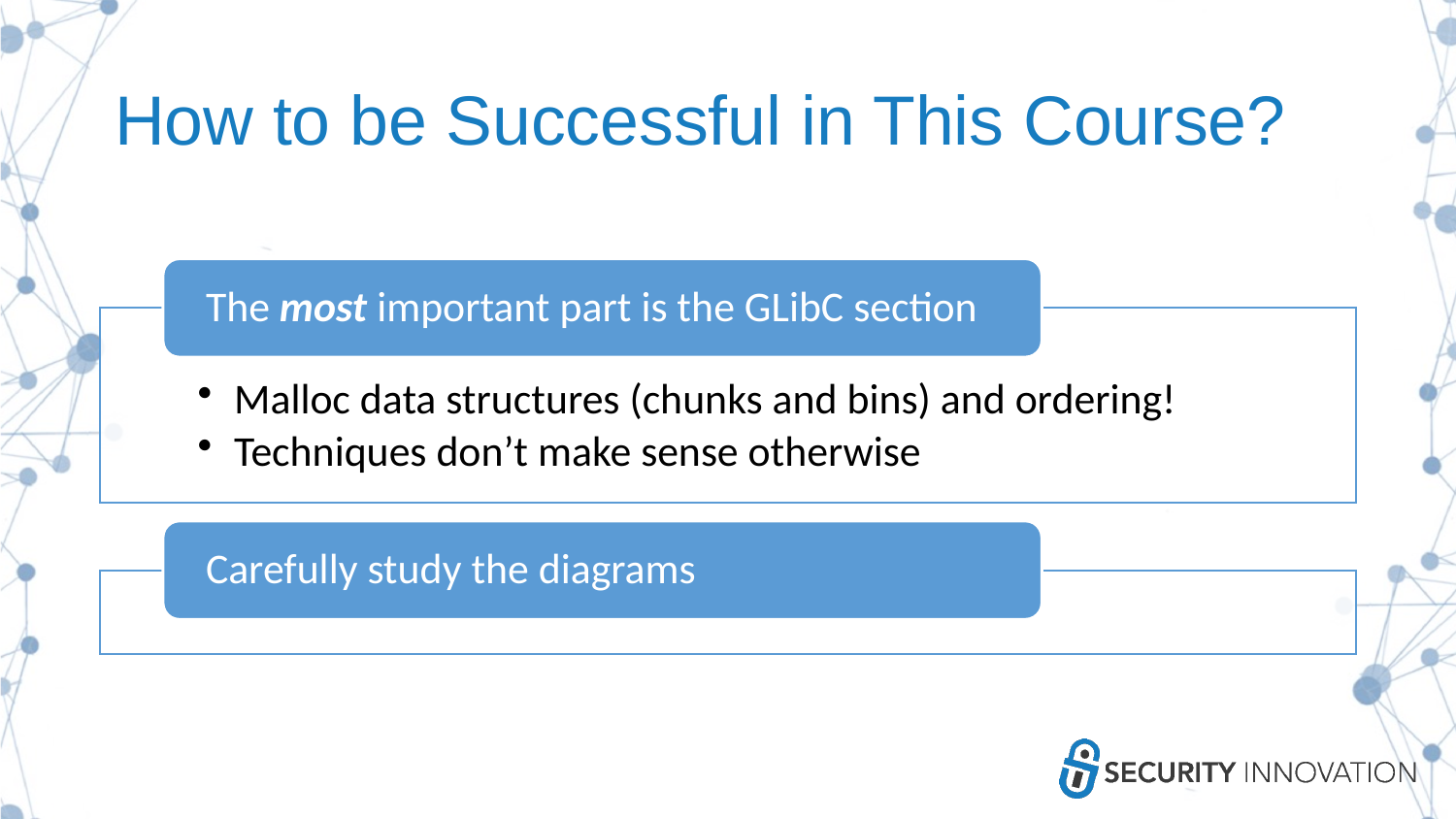

# How to be Successful in This Course?
Malloc data structures (chunks and bins) and ordering!
Techniques don’t make sense otherwise
The most important part is the GLibC section
Carefully study the diagrams